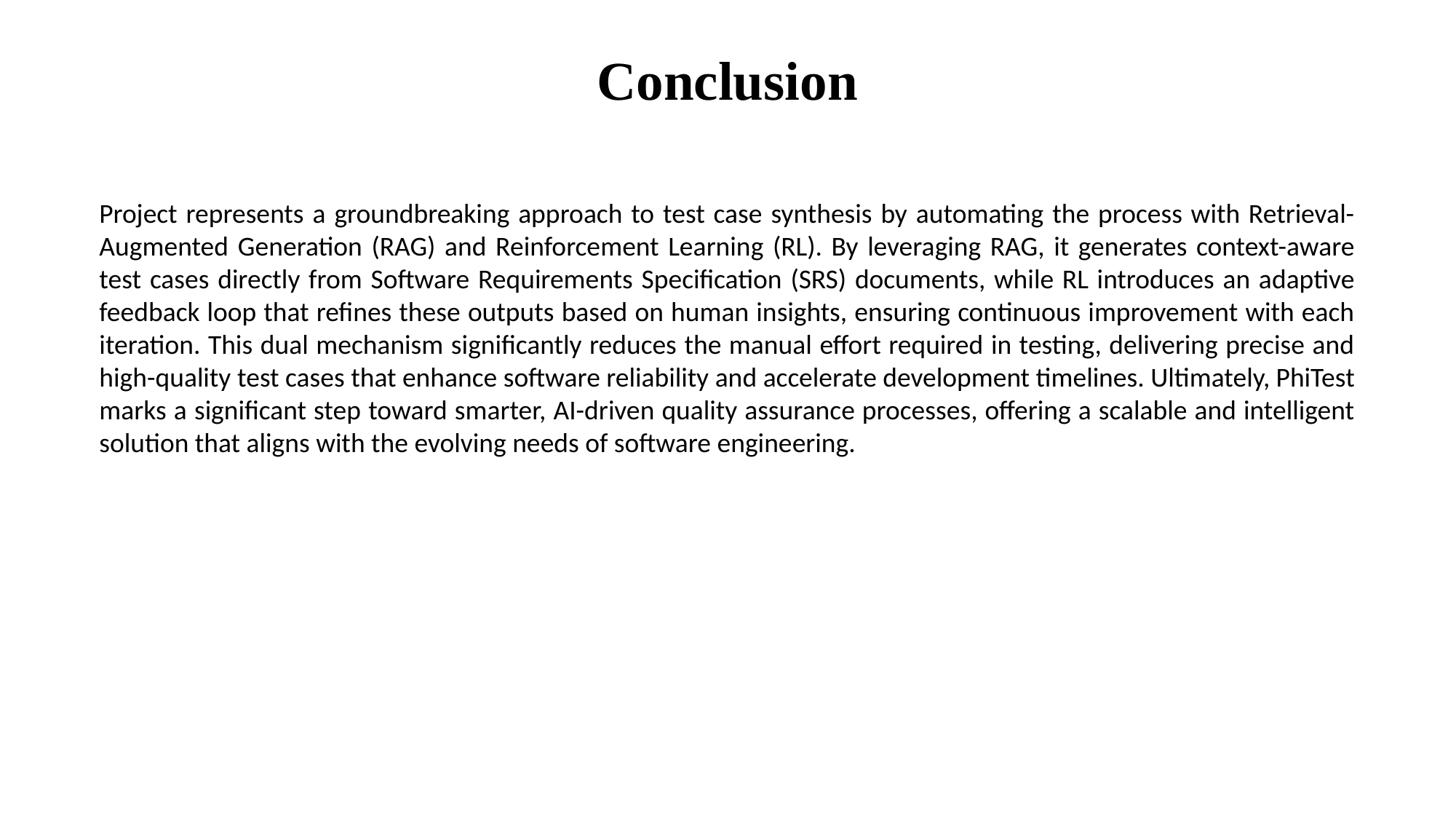

Conclusion
Project represents a groundbreaking approach to test case synthesis by automating the process with Retrieval-Augmented Generation (RAG) and Reinforcement Learning (RL). By leveraging RAG, it generates context-aware test cases directly from Software Requirements Specification (SRS) documents, while RL introduces an adaptive feedback loop that refines these outputs based on human insights, ensuring continuous improvement with each iteration. This dual mechanism significantly reduces the manual effort required in testing, delivering precise and high-quality test cases that enhance software reliability and accelerate development timelines. Ultimately, PhiTest marks a significant step toward smarter, AI-driven quality assurance processes, offering a scalable and intelligent solution that aligns with the evolving needs of software engineering.